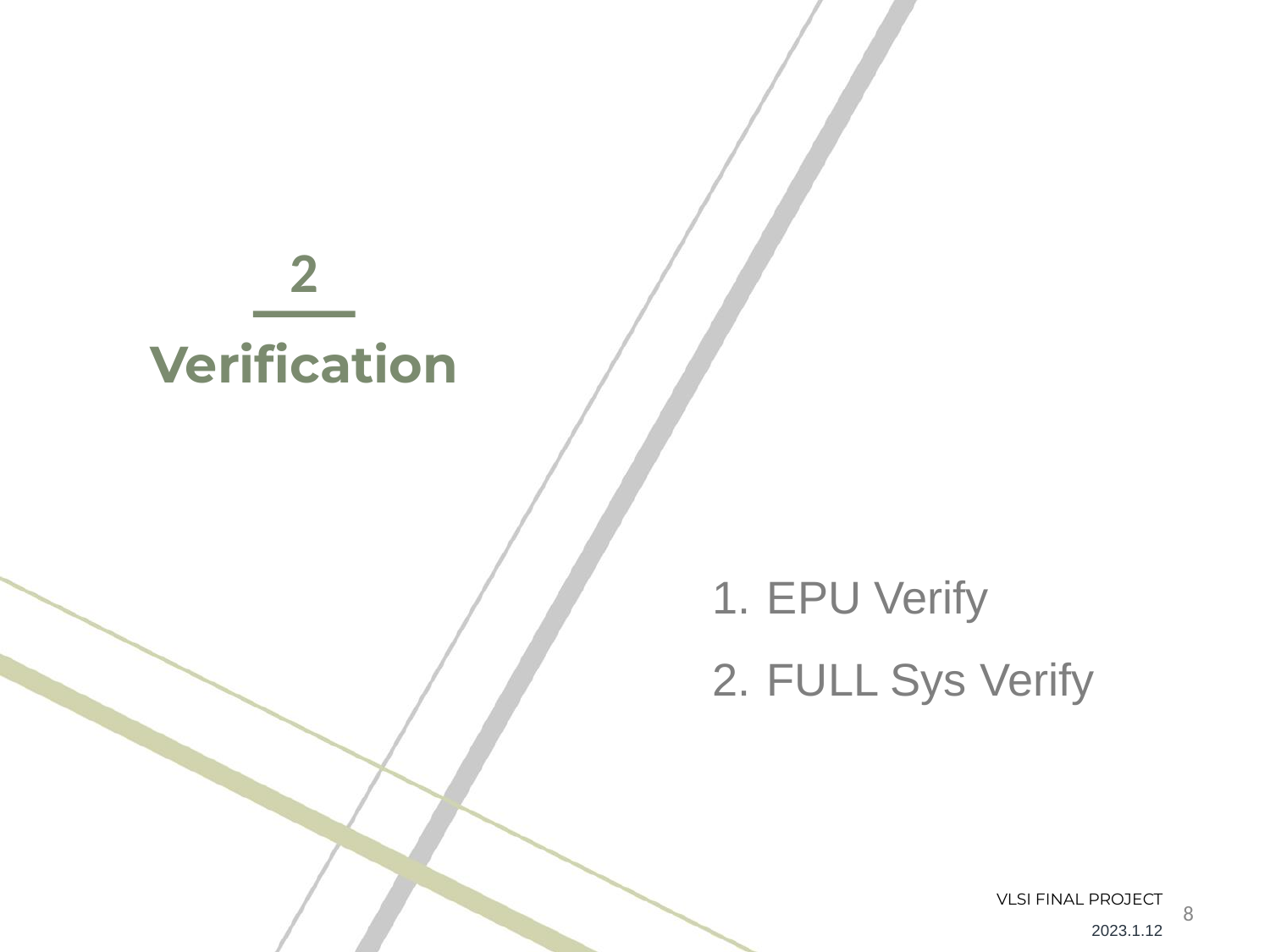

2

Verification
EPU Verify
FULL Sys Verify

VLSI FINAL PROJECT
2023.1.12
8